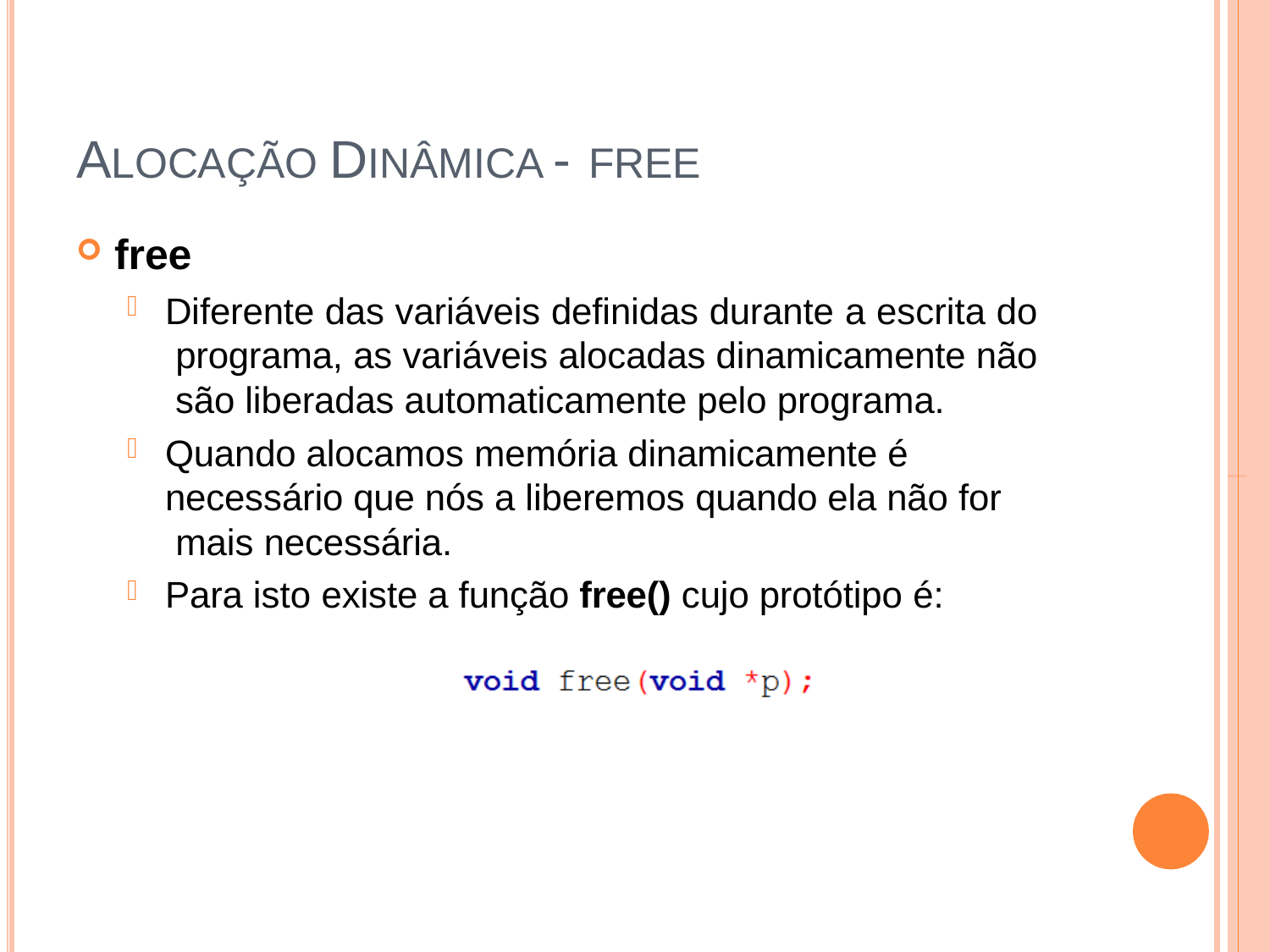

# ALOCAÇÃO DINÂMICA - FREE
free
Diferente das variáveis definidas durante a escrita do  programa, as variáveis alocadas dinamicamente não  são liberadas automaticamente pelo programa.
Quando alocamos memória dinamicamente é  necessário que nós a liberemos quando ela não for  mais necessária.
Para isto existe a função free() cujo protótipo é: